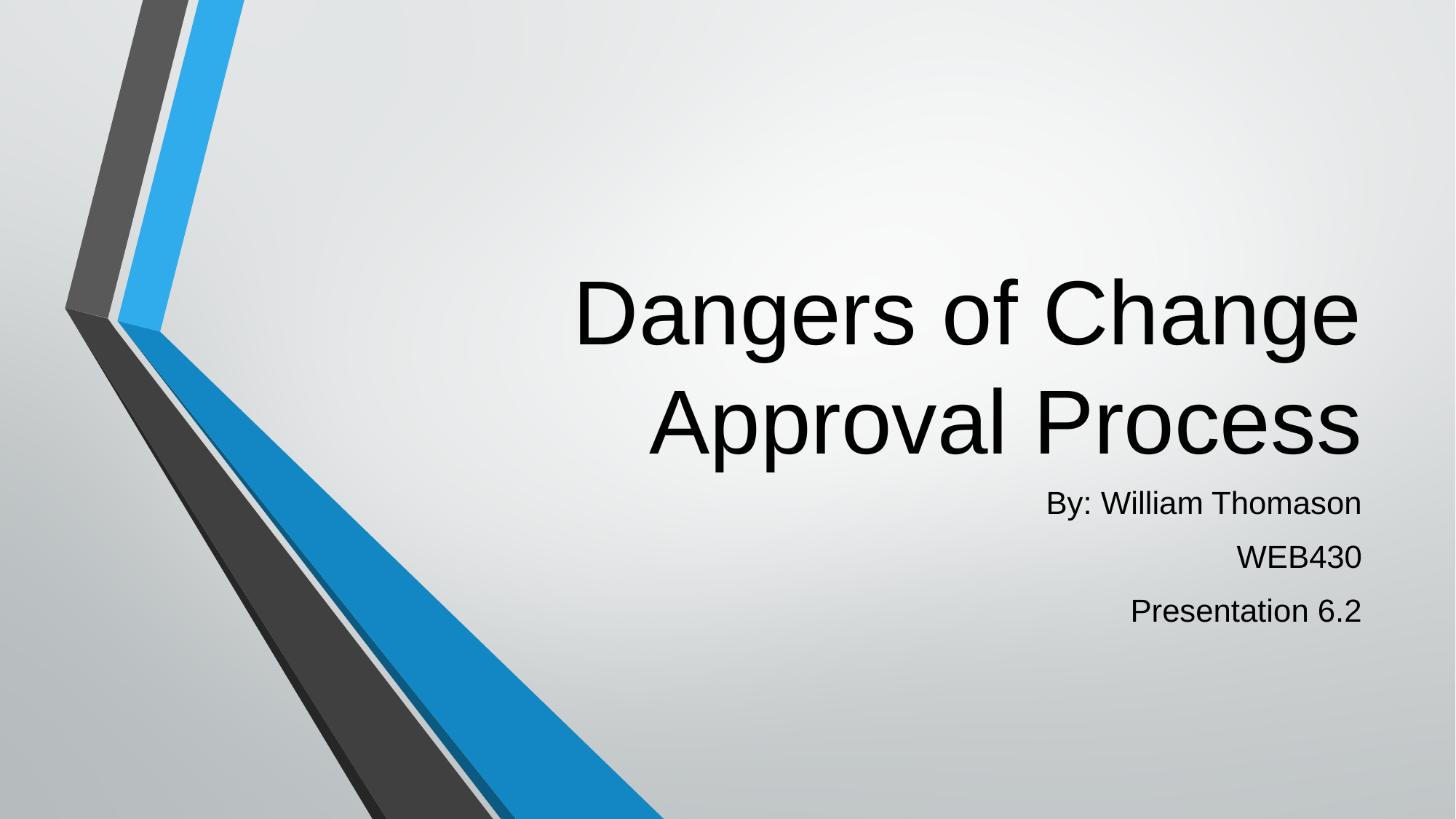

# Dangers of Change Approval Process
By: William Thomason
WEB430
Presentation 6.2